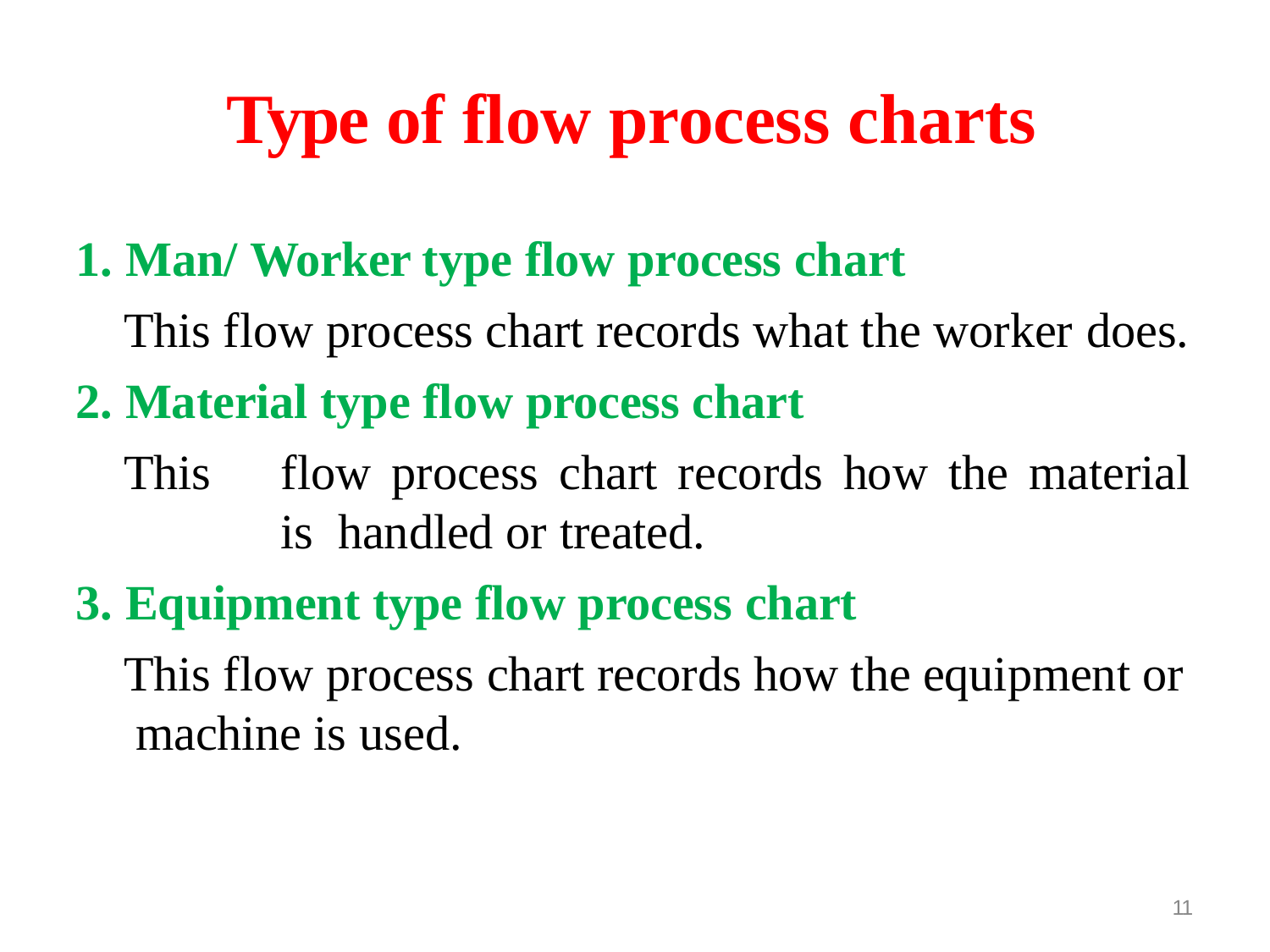

# Type of flow process charts
Man/ Worker type flow process chart
This flow process chart records what the worker does.
Material type flow process chart
This	flow	process	chart	records	how	the	material	is  handled or treated.
Equipment type flow process chart
This flow process chart records how the equipment or  machine is used.
11